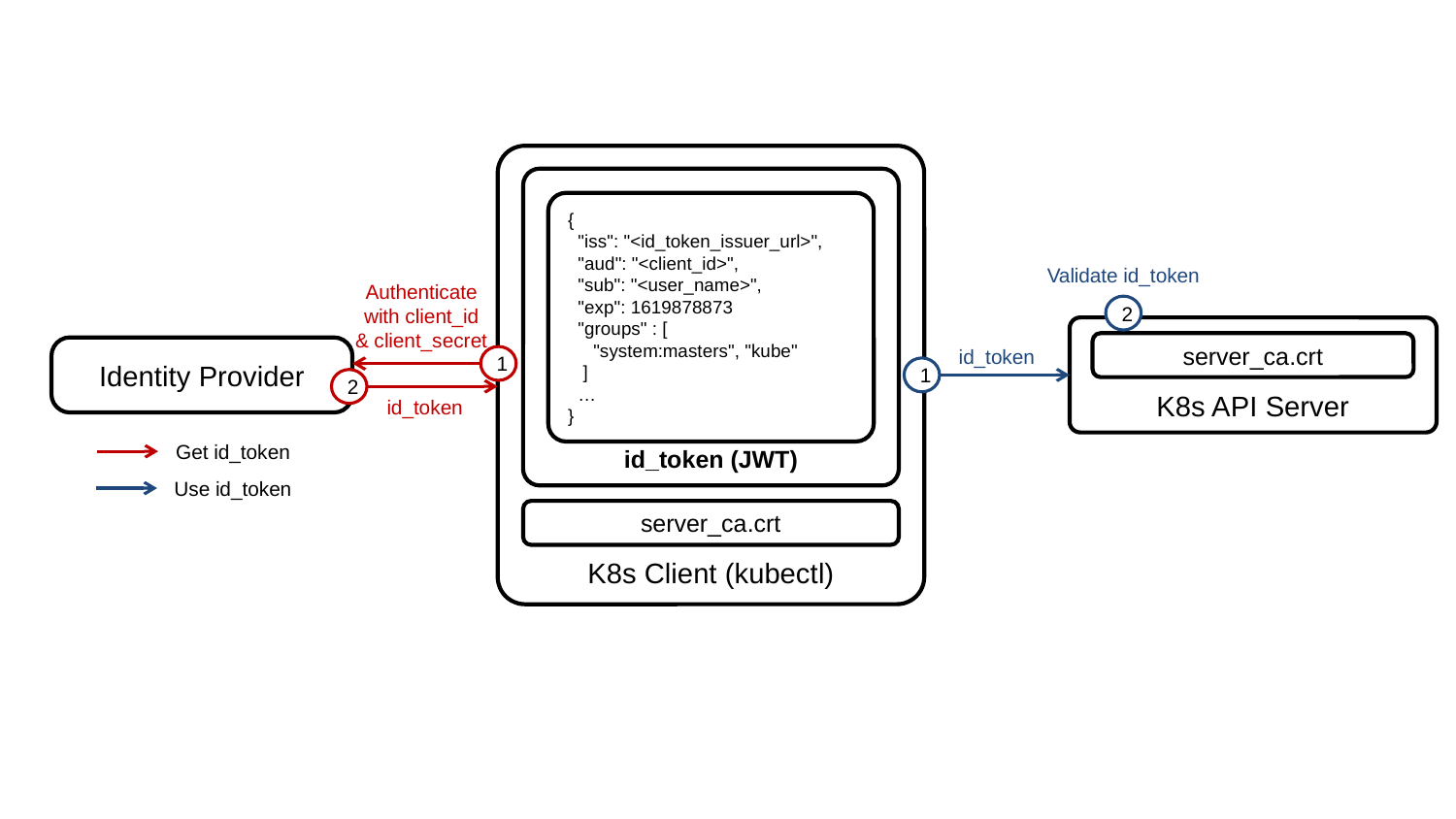

K8s Client (kubectl)
id_token (JWT)
{
  "iss": "<id_token_issuer_url>",
  "aud": "<client_id>",
  "sub": "<user_name>",
  "exp": 1619878873
  "groups" : [
     "system:masters", "kube"
   ]
  …
}
Validate id_token
Authenticate
with client_id
& client_secret
2
K8s API Server
server_ca.crt
id_token
Identity Provider
1
1
2
id_token
Get id_token
Use id_token
server_ca.crt